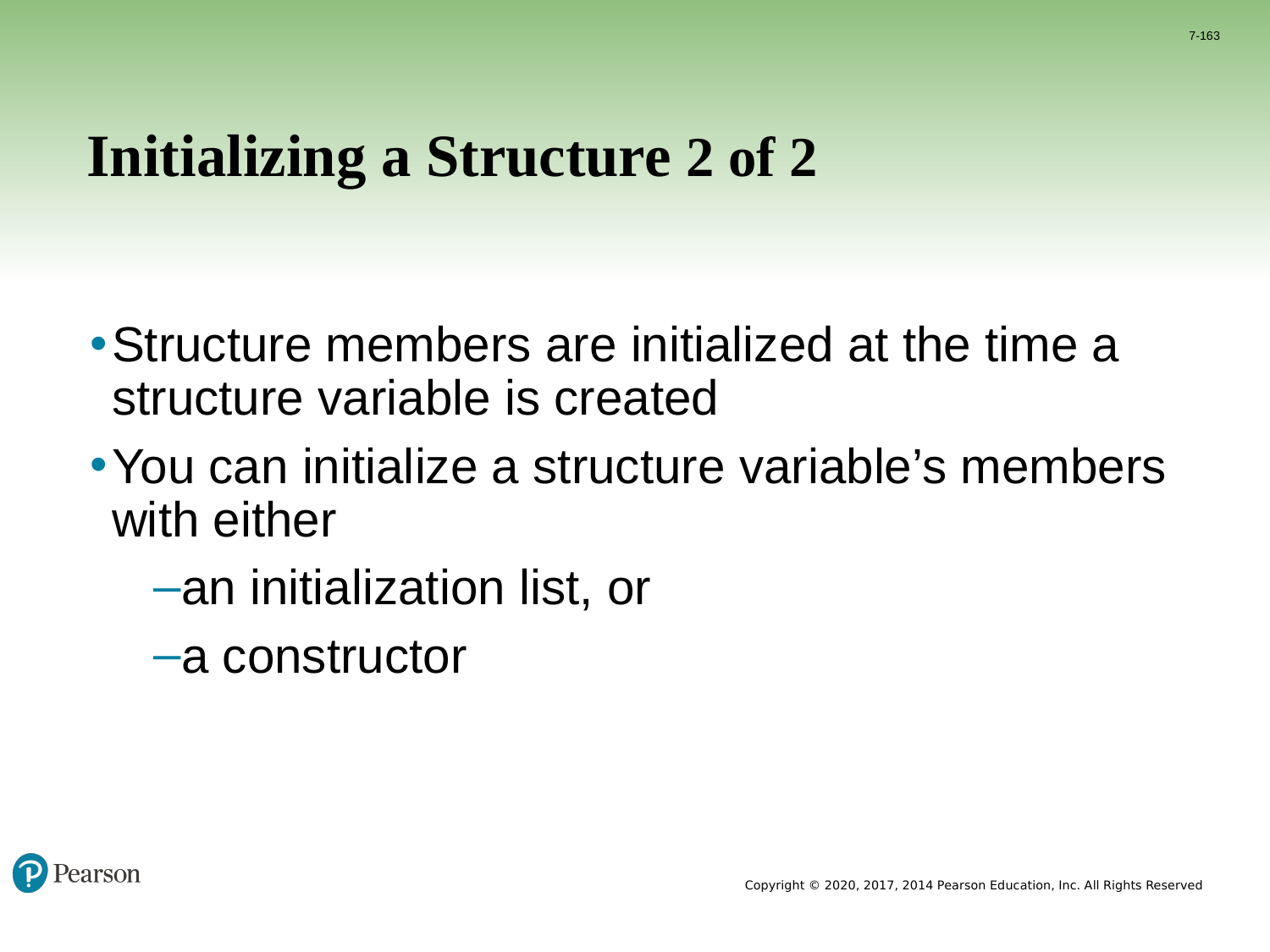

7-163
# Initializing a Structure 2 of 2
Structure members are initialized at the time a structure variable is created
You can initialize a structure variable’s members with either
an initialization list, or
a constructor